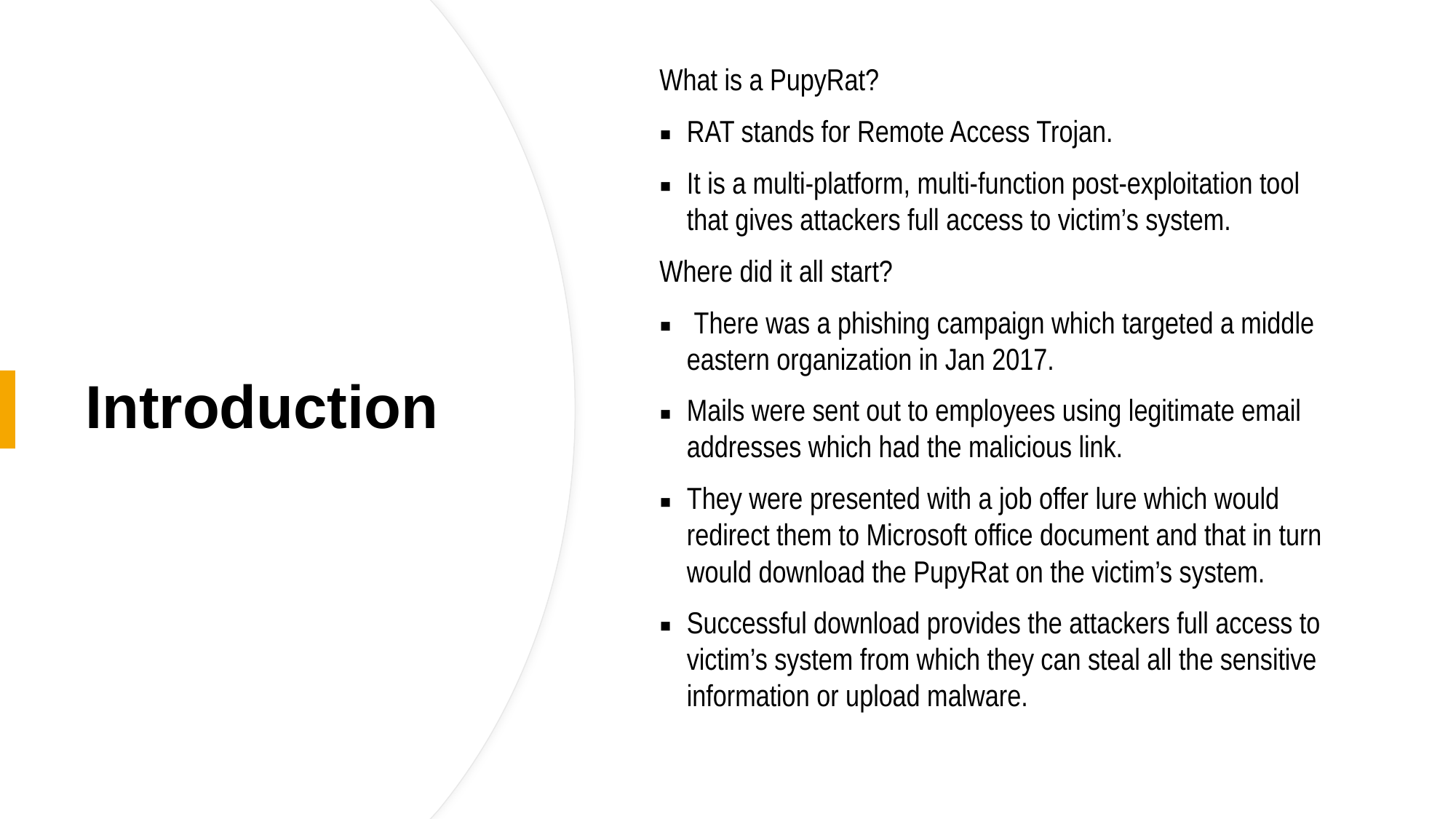

What is a PupyRat?
RAT stands for Remote Access Trojan.
It is a multi-platform, multi-function post-exploitation tool that gives attackers full access to victim’s system.
Where did it all start?
 There was a phishing campaign which targeted a middle eastern organization in Jan 2017.
Mails were sent out to employees using legitimate email addresses which had the malicious link.
They were presented with a job offer lure which would redirect them to Microsoft office document and that in turn would download the PupyRat on the victim’s system.
Successful download provides the attackers full access to victim’s system from which they can steal all the sensitive information or upload malware.

# Introduction